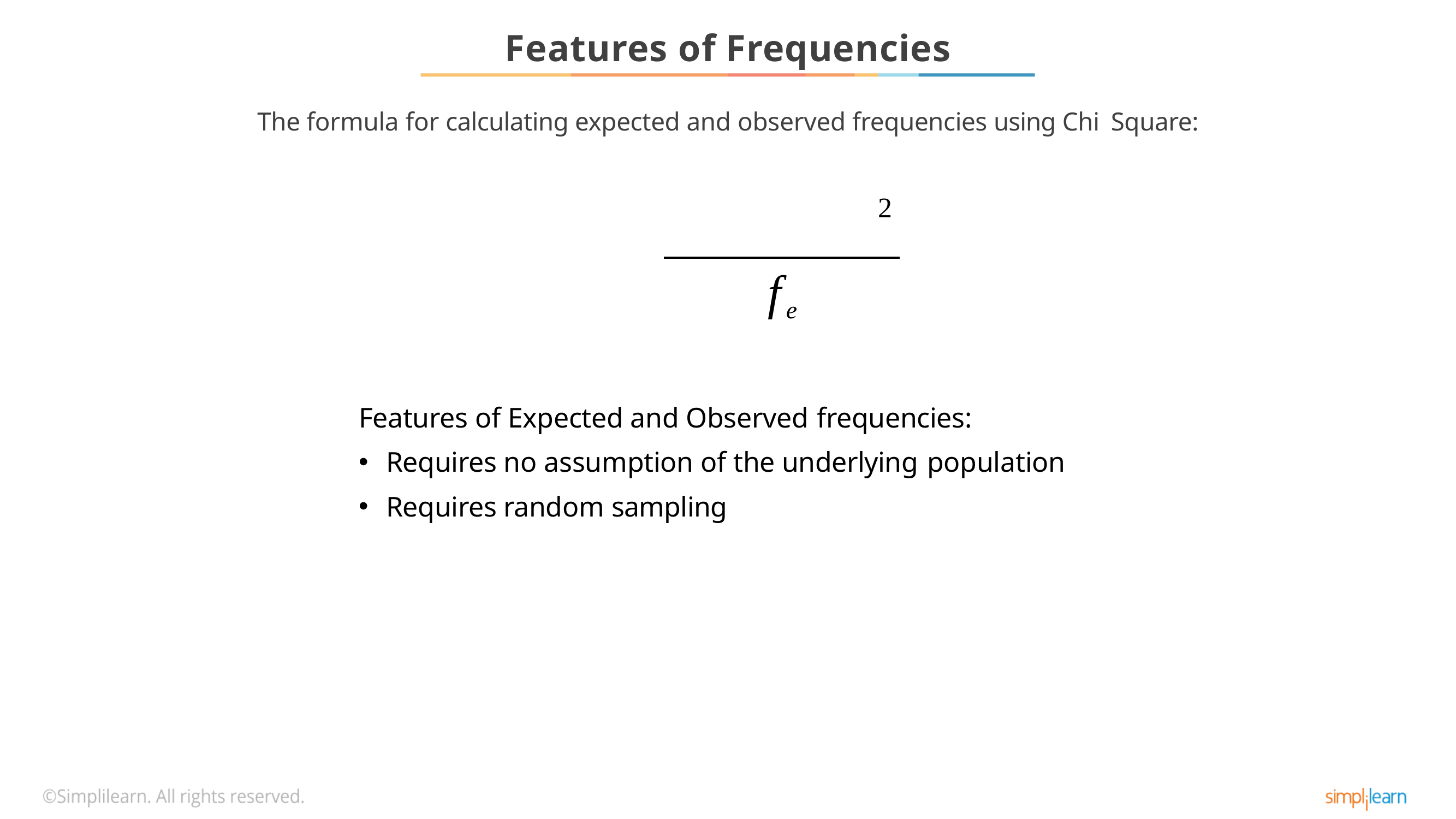

Features of Frequencies
The formula for calculating expected and observed frequencies using Chi Square:

∑( fe	−	fo )
2

fe

Features of Expected and Observed frequencies:
Requires no assumption of the underlying population
Requires random sampling